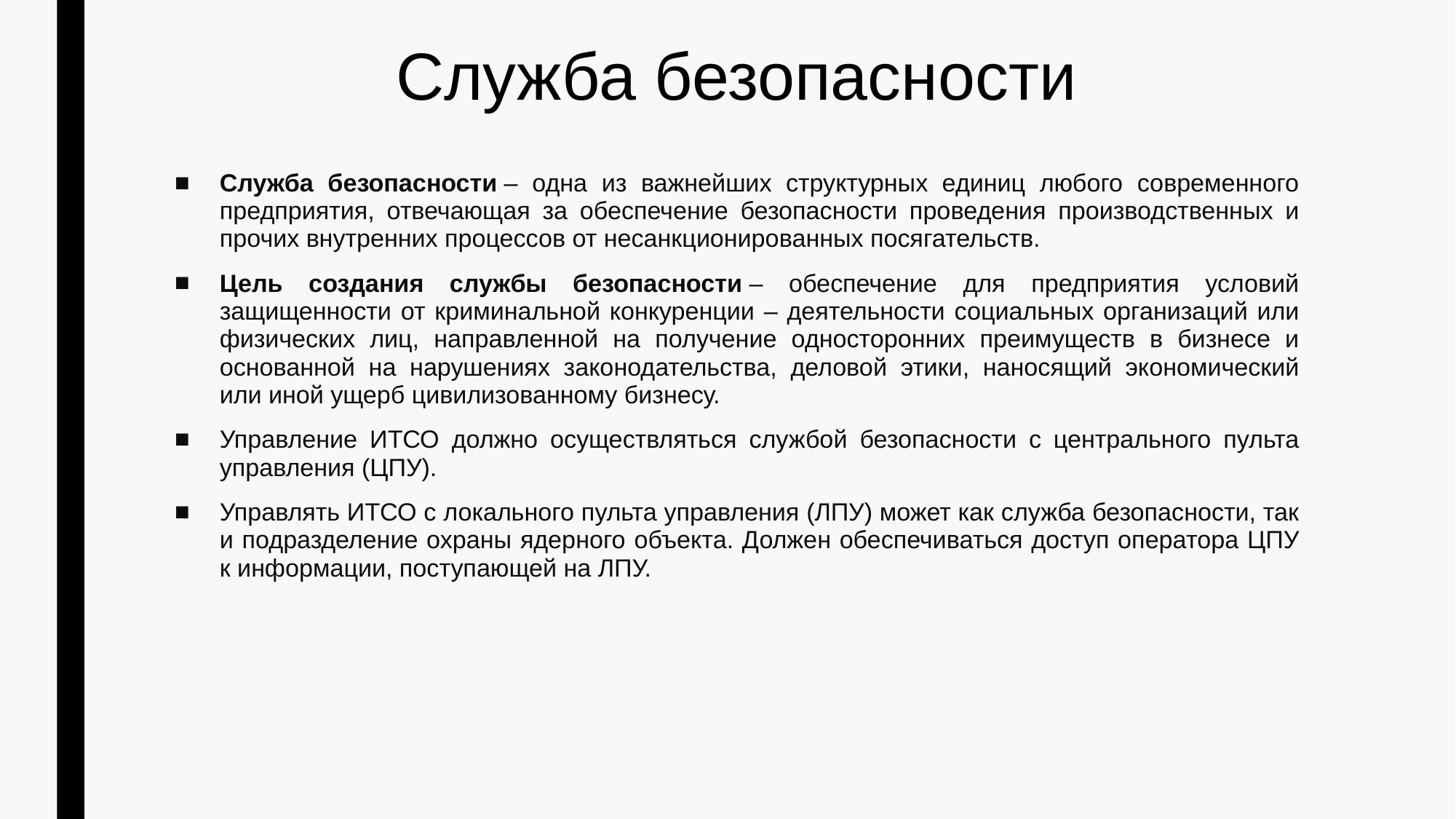

# Служба безопасности
Служба безопасности – одна из важнейших структурных единиц любого современного предприятия, отвечающая за обеспечение безопасности проведения производственных и прочих внутренних процессов от несанкционированных посягательств.
Цель создания службы безопасности – обеспечение для предприятия условий защищенности от криминальной конкуренции – деятельности социальных организаций или физических лиц, направленной на получение односторонних преимуществ в бизнесе и основанной на нарушениях законодательства, деловой этики, наносящий экономический или иной ущерб цивилизованному бизнесу.
Управление ИТСО должно осуществляться службой безопасности с центрального пульта управления (ЦПУ).
Управлять ИТСО с локального пульта управления (ЛПУ) может как служба безопасности, так и подразделение охраны ядерного объекта. Должен обеспечиваться доступ оператора ЦПУ к информации, поступающей на ЛПУ.